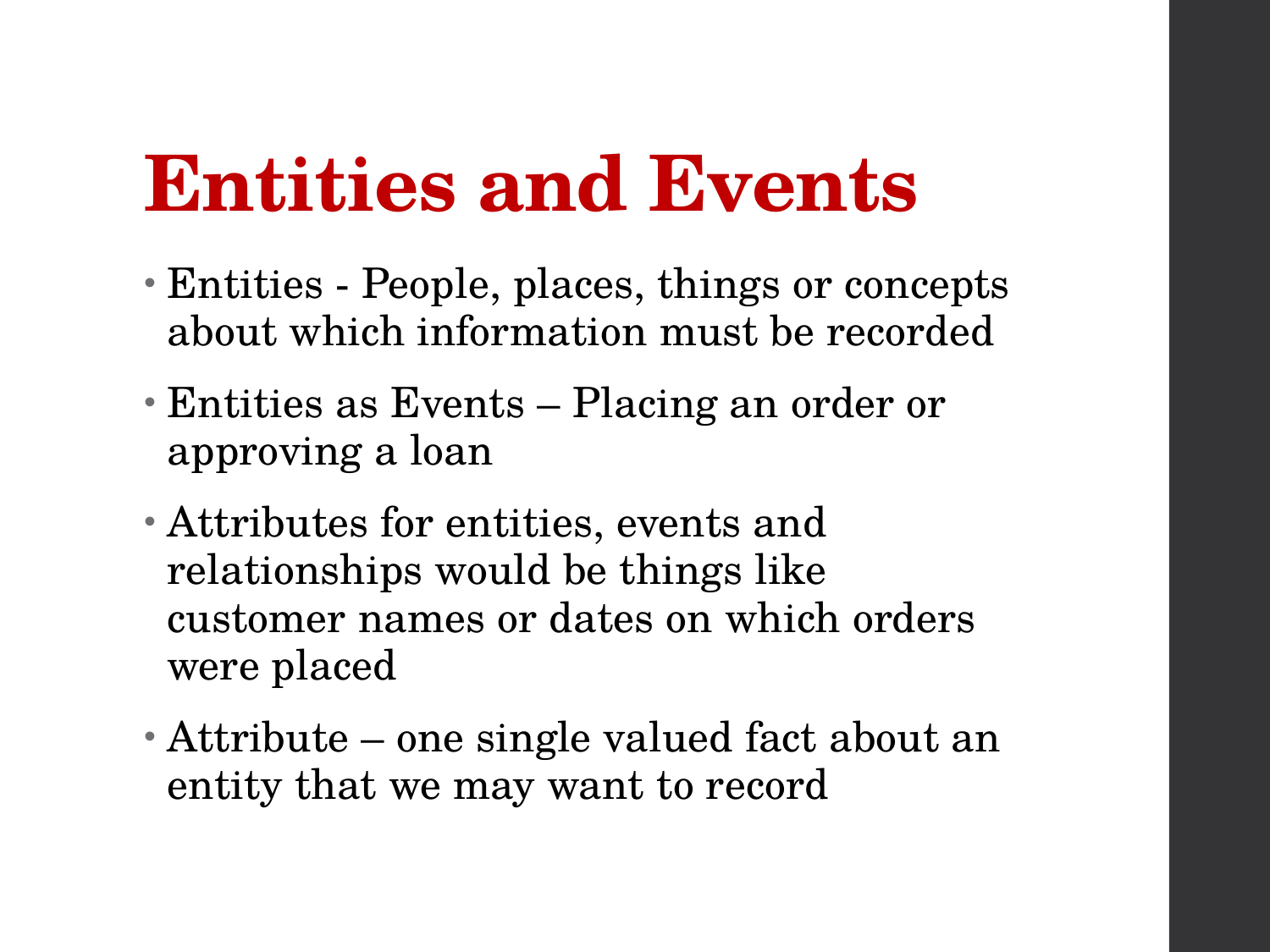

# Entities and Events
Entities - People, places, things or concepts about which information must be recorded
Entities as Events – Placing an order or approving a loan
Attributes for entities, events and relationships would be things like customer names or dates on which orders were placed
Attribute – one single valued fact about an entity that we may want to record